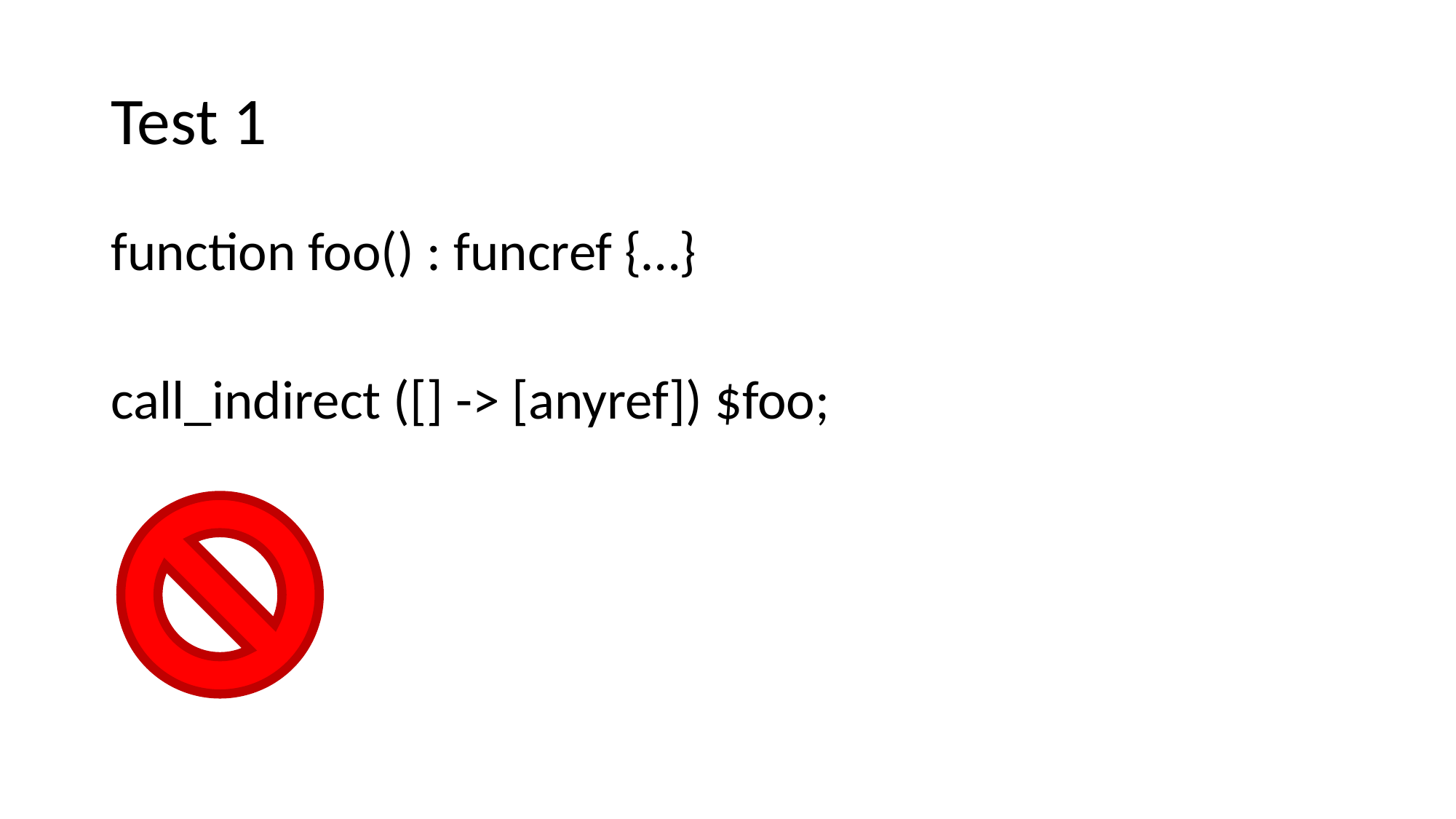

# Test 1
function foo() : funcref {…}

call_indirect ([] -> [anyref]) $foo;